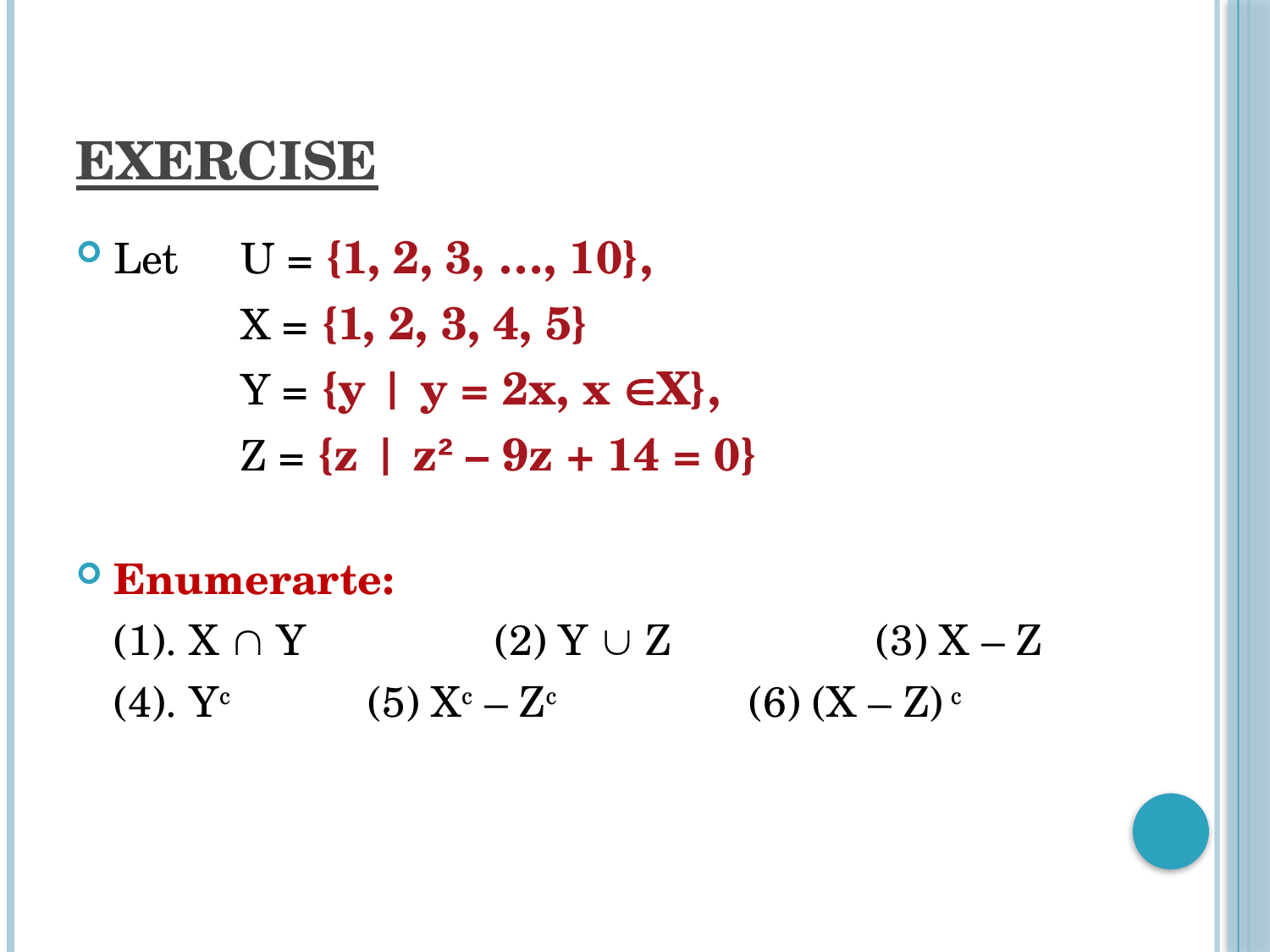

# EXERCISE
Let 	U = {1, 2, 3, …, 10},
		X = {1, 2, 3, 4, 5}
		Y = {y | y = 2x, x ∈X},
		Z = {z | z² – 9z + 14 = 0}

Enumerarte:
	(1). X ∩ Y		(2) Y ∪ Z		(3) X – Z
	(4). Yc		(5) Xc – Zc		(6) (X – Z) c